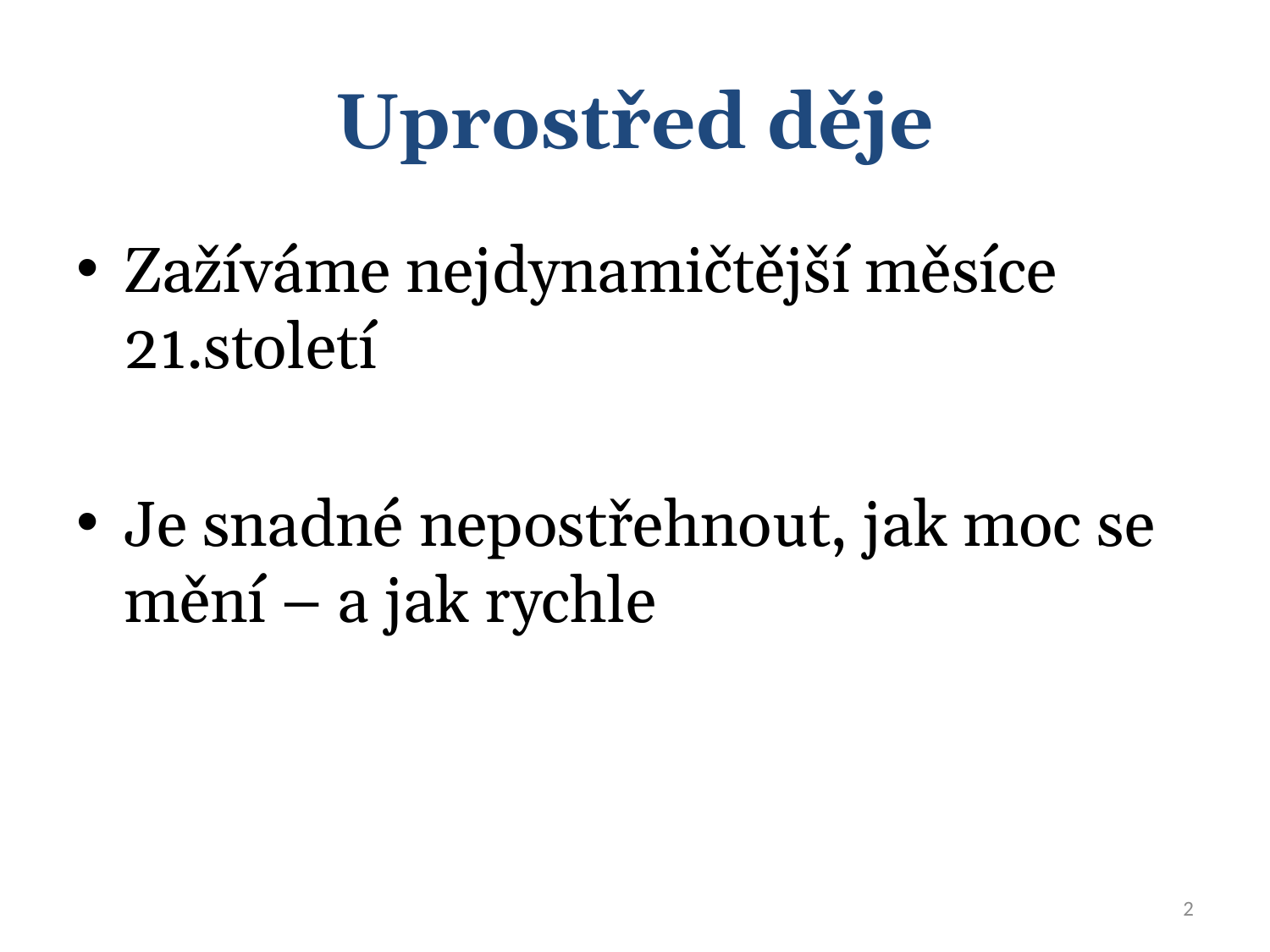

# Uprostřed děje
Zažíváme nejdynamičtější měsíce 21.století

Je snadné nepostřehnout, jak moc se mění – a jak rychle

2